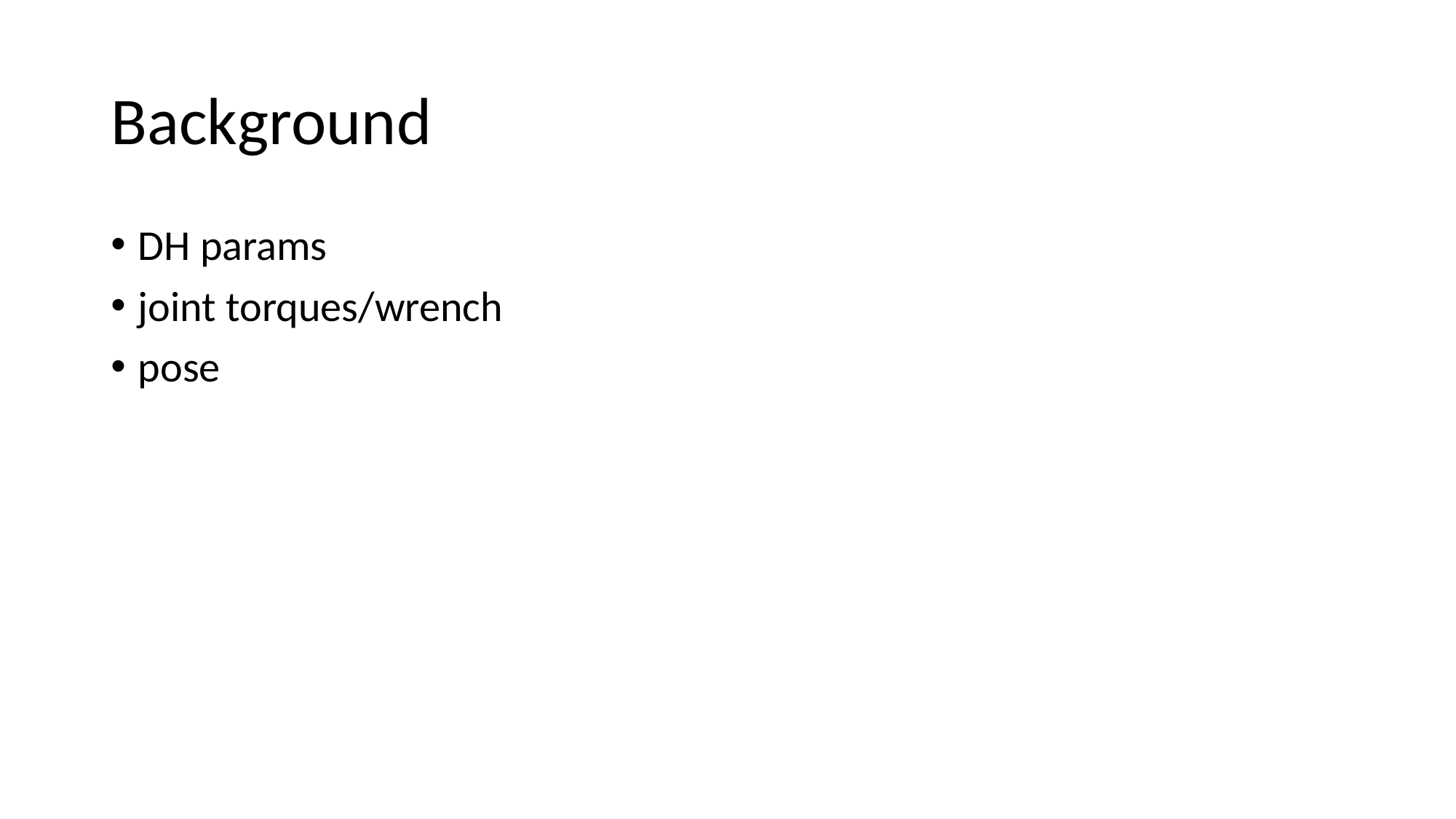

# Background
DH params
joint torques/wrench
pose